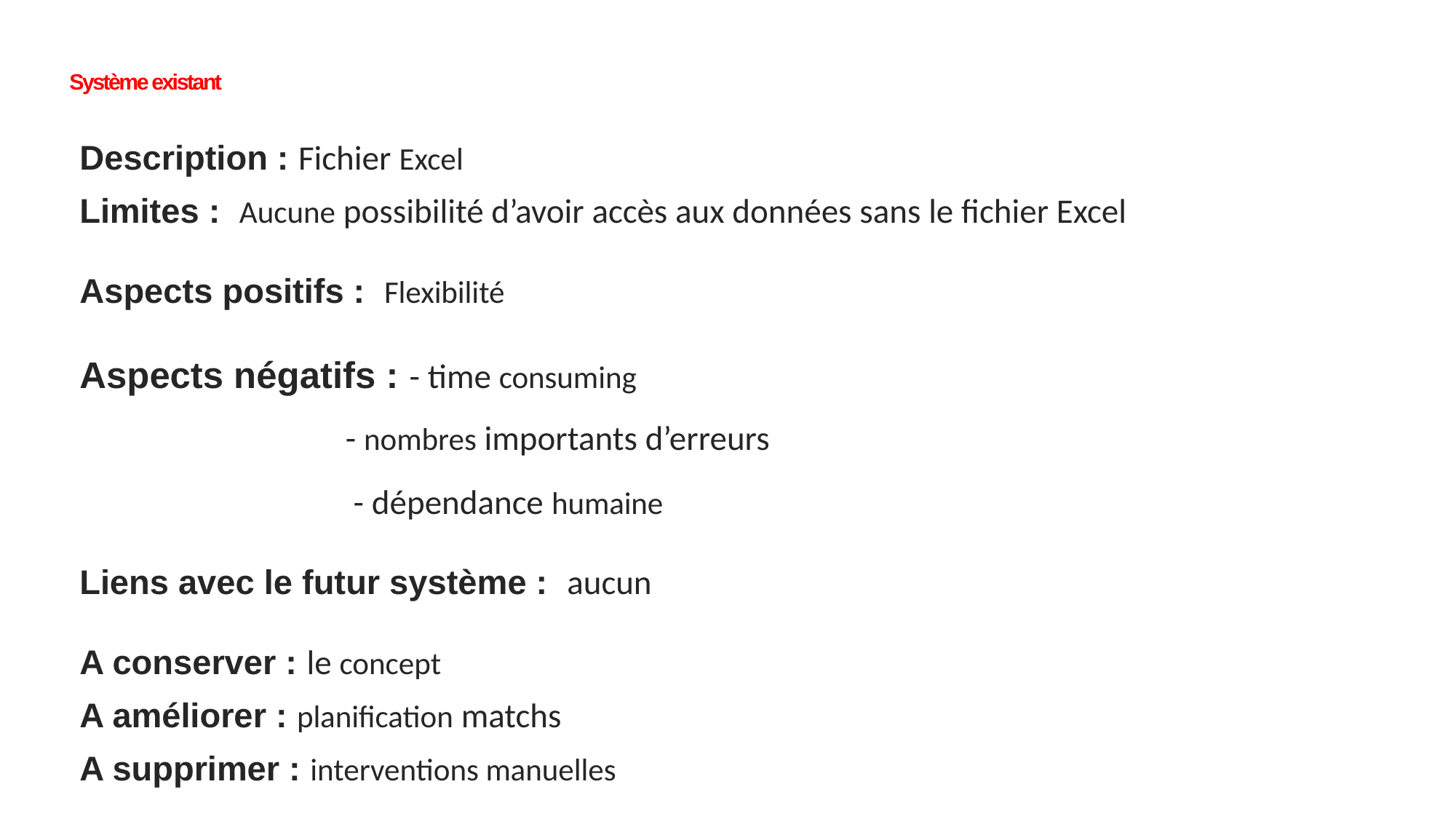

# Système existant
Description : Fichier Excel
Limites :  Aucune possibilité d’avoir accès aux données sans le fichier Excel
Aspects positifs :  Flexibilité
Aspects négatifs : - time consuming
                                  - nombres importants d’erreurs
                                   - dépendance humaine
Liens avec le futur système :  aucun
A conserver : le concept
A améliorer : planification matchs
A supprimer : interventions manuelles